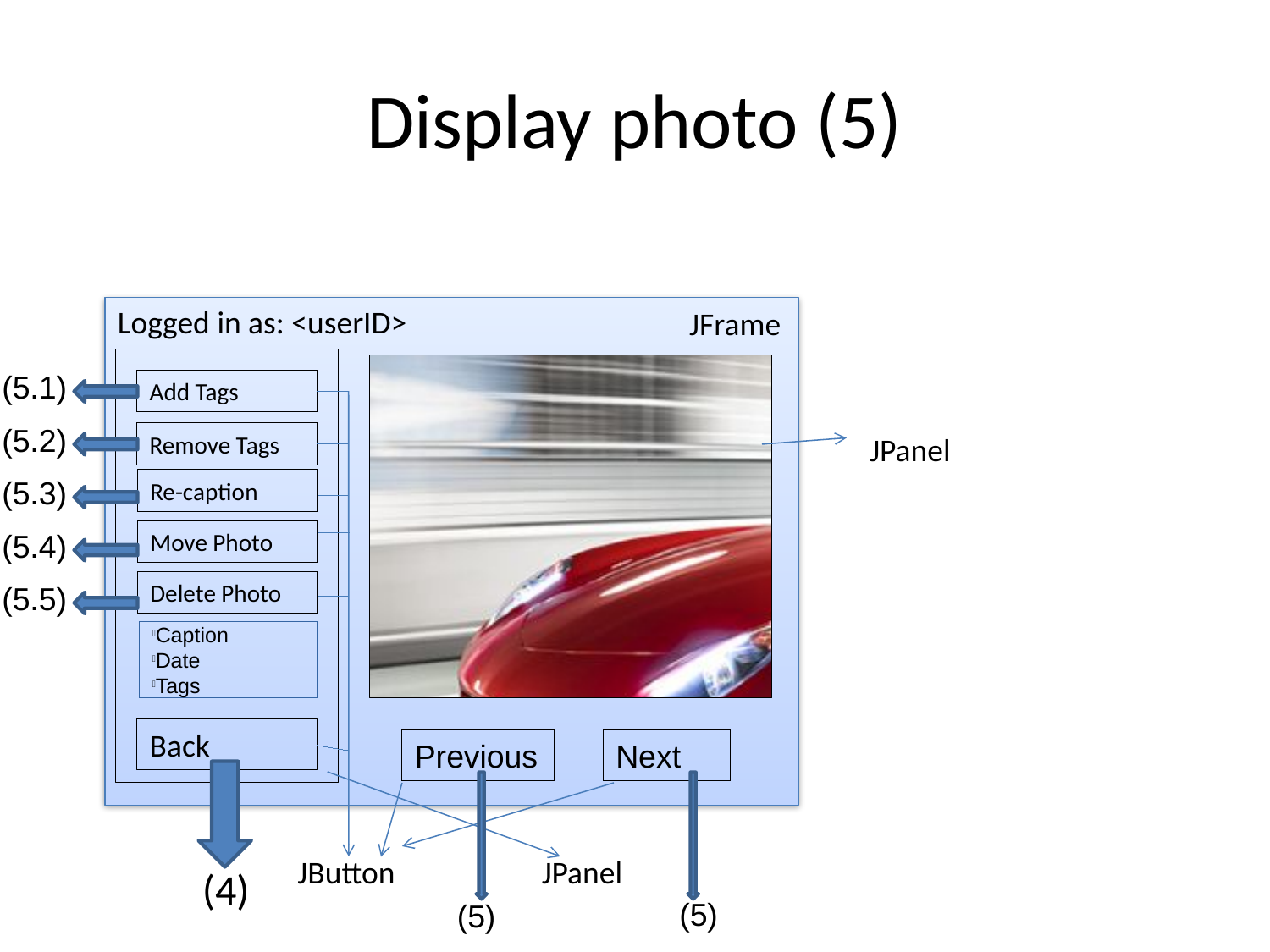

Display photo (5)
Logged in as: <userID>

JFrame

(5.1)
Add Tags

(5.2)
Remove Tags
JPanel

(5.3)
Re-caption

(5.4)
Move Photo

Delete Photo
(5.5)

Caption
Date
Tags
Back
Previous
Next

JButton
JPanel
(4)
(5)
(5)